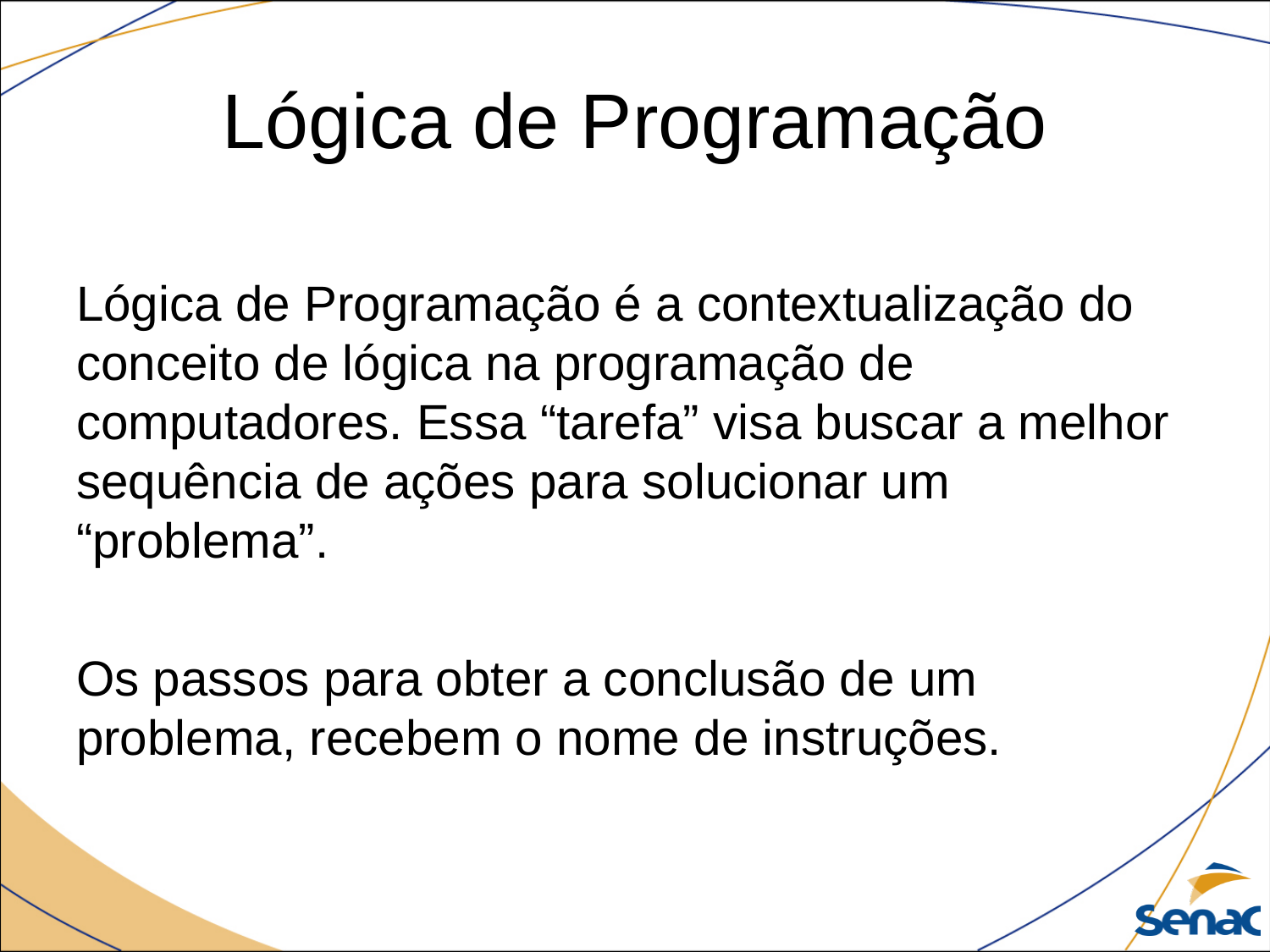

# Lógica de Programação

Lógica de Programação é a contextualização do conceito de lógica na programação de computadores. Essa “tarefa” visa buscar a melhor sequência de ações para solucionar um “problema”.

Os passos para obter a conclusão de um problema, recebem o nome de instruções.